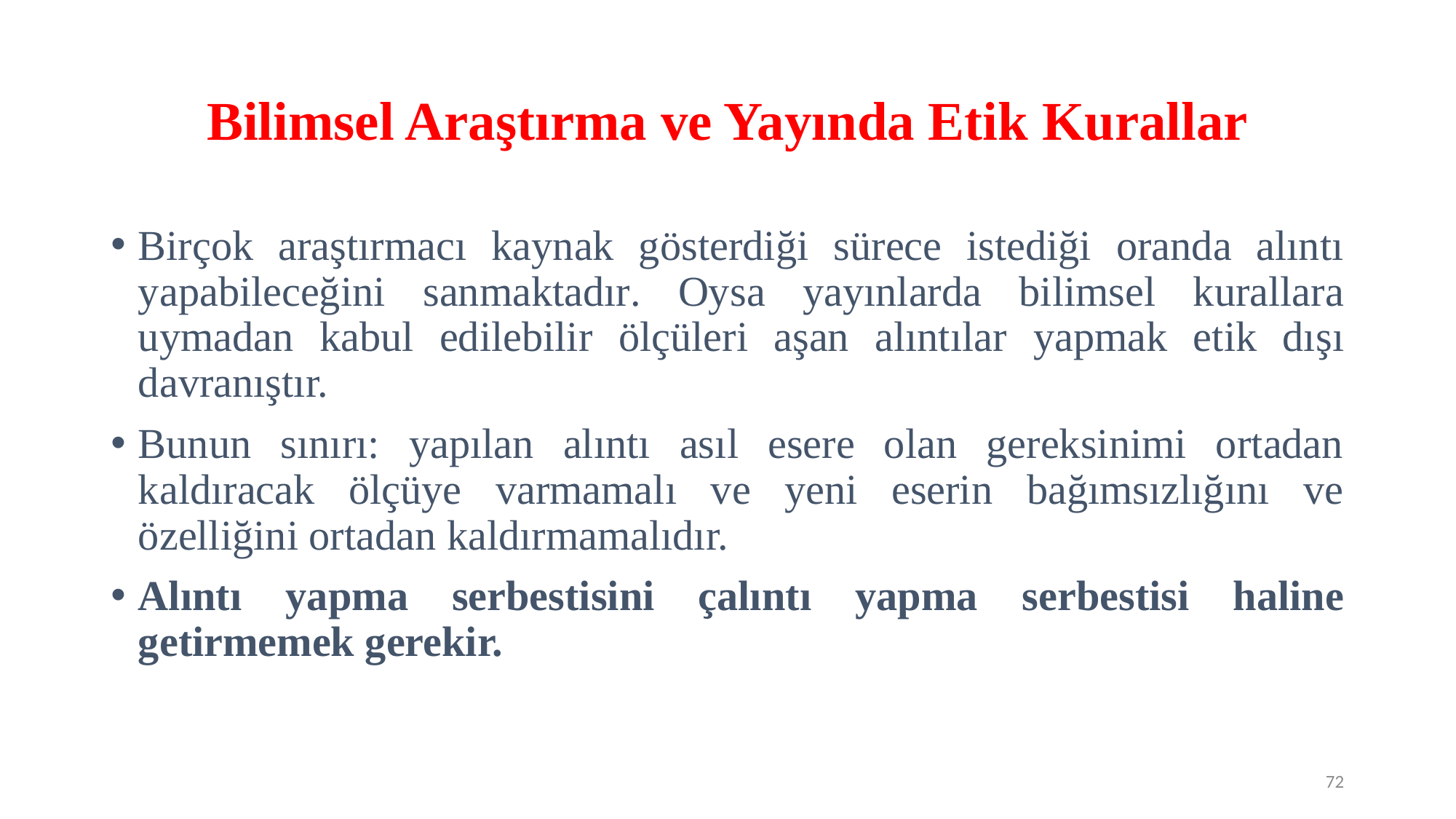

# Bilimsel Araştırma ve Yayında Etik Kurallar
Birçok araştırmacı kaynak gösterdiği sürece istediği oranda alıntı yapabileceğini sanmaktadır. Oysa yayınlarda bilimsel kurallara uymadan kabul edilebilir ölçüleri aşan alıntılar yapmak etik dışı davranıştır.
Bunun sınırı: yapılan alıntı asıl esere olan gereksinimi ortadan kaldıracak ölçüye varmamalı ve yeni eserin bağımsızlığını ve özelliğini ortadan kaldırmamalıdır.
Alıntı yapma serbestisini çalıntı yapma serbestisi haline getirmemek gerekir.
72